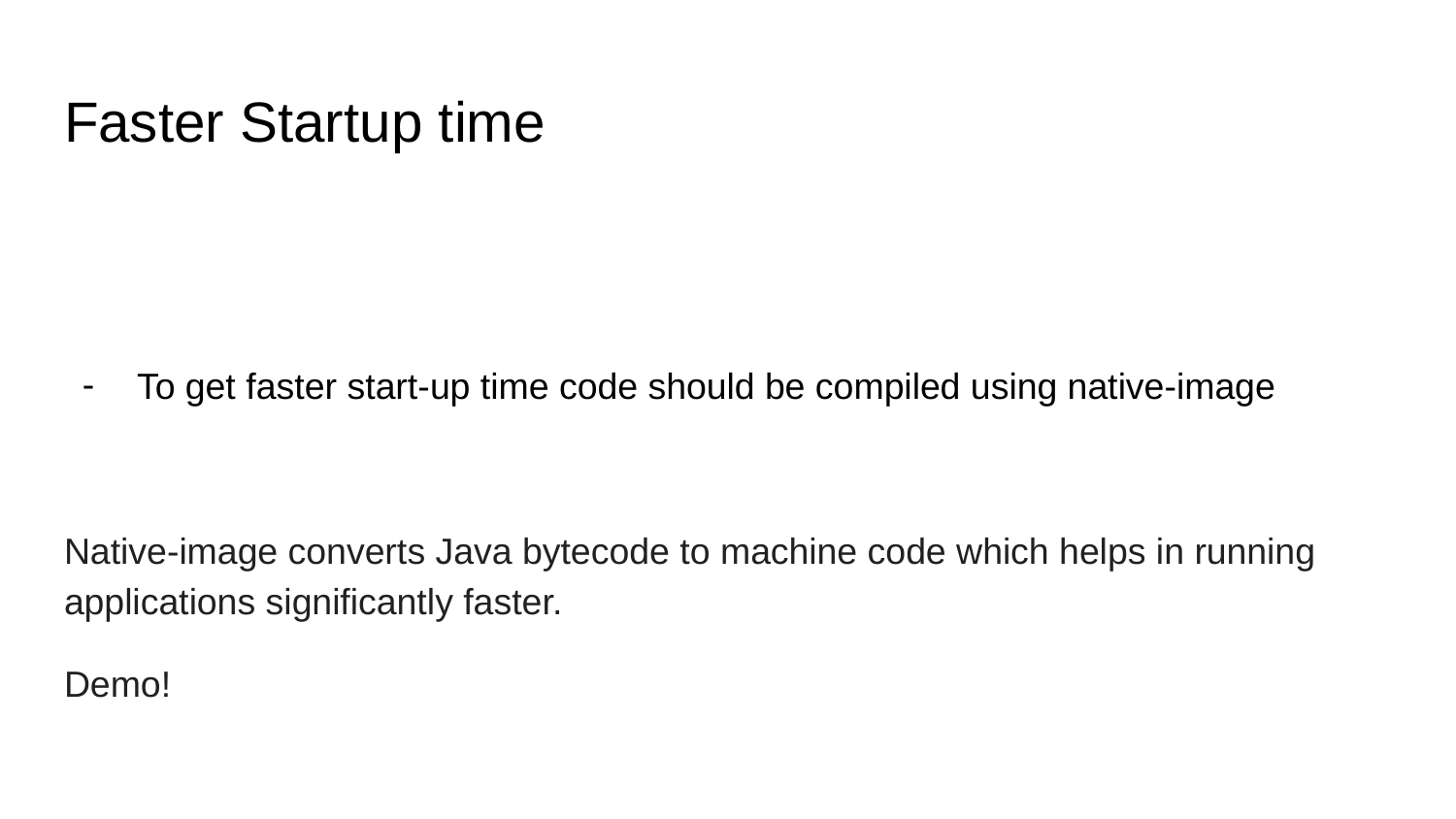

# Faster Startup time

To get faster start-up time code should be compiled using native-image

Native-image converts Java bytecode to machine code which helps in running applications significantly faster.
Demo!